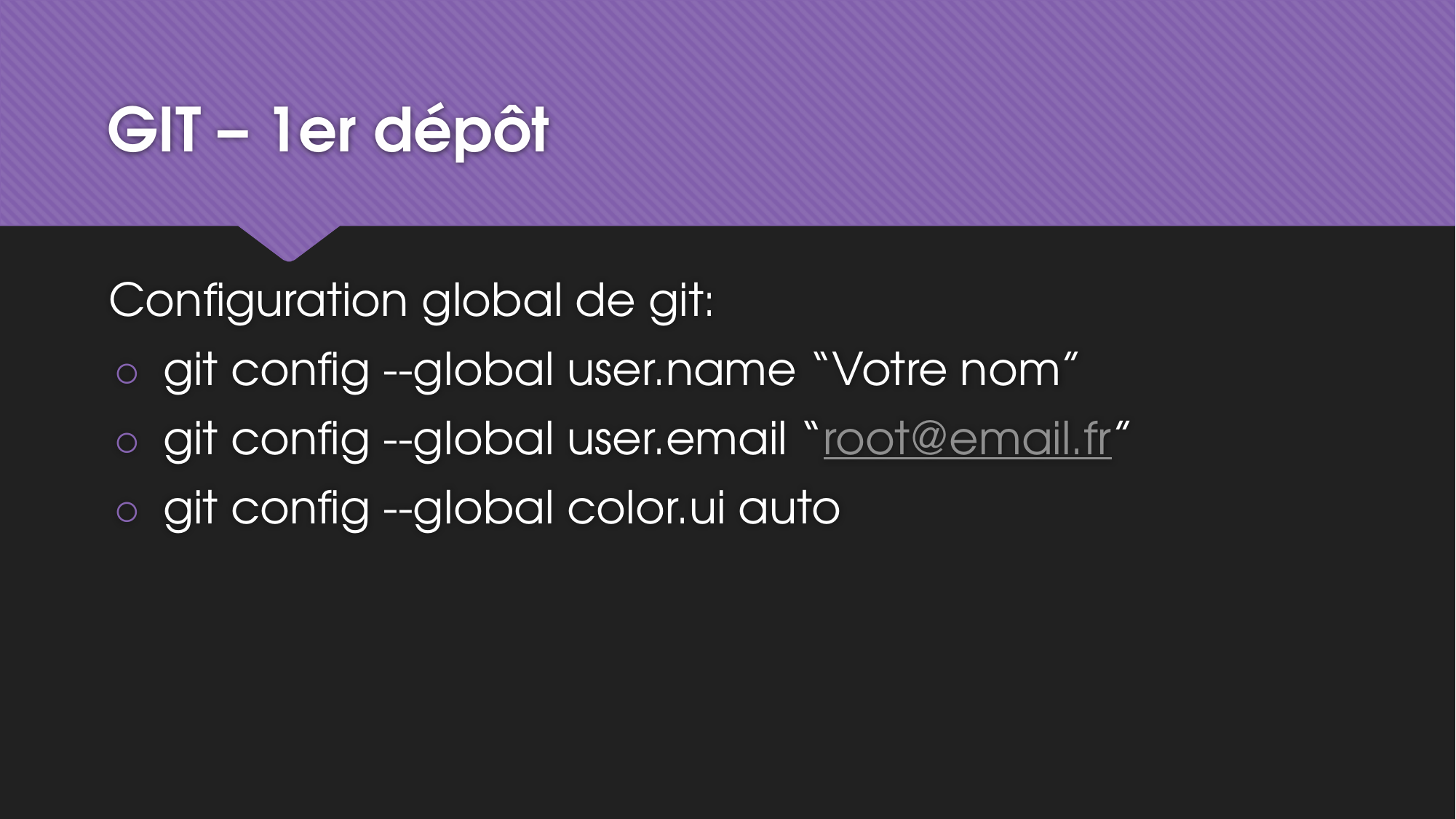

# GIT – 1er dépôt
Configuration global de git:
git config --global user.name “Votre nom”
git config --global user.email “root@email.fr”
git config --global color.ui auto